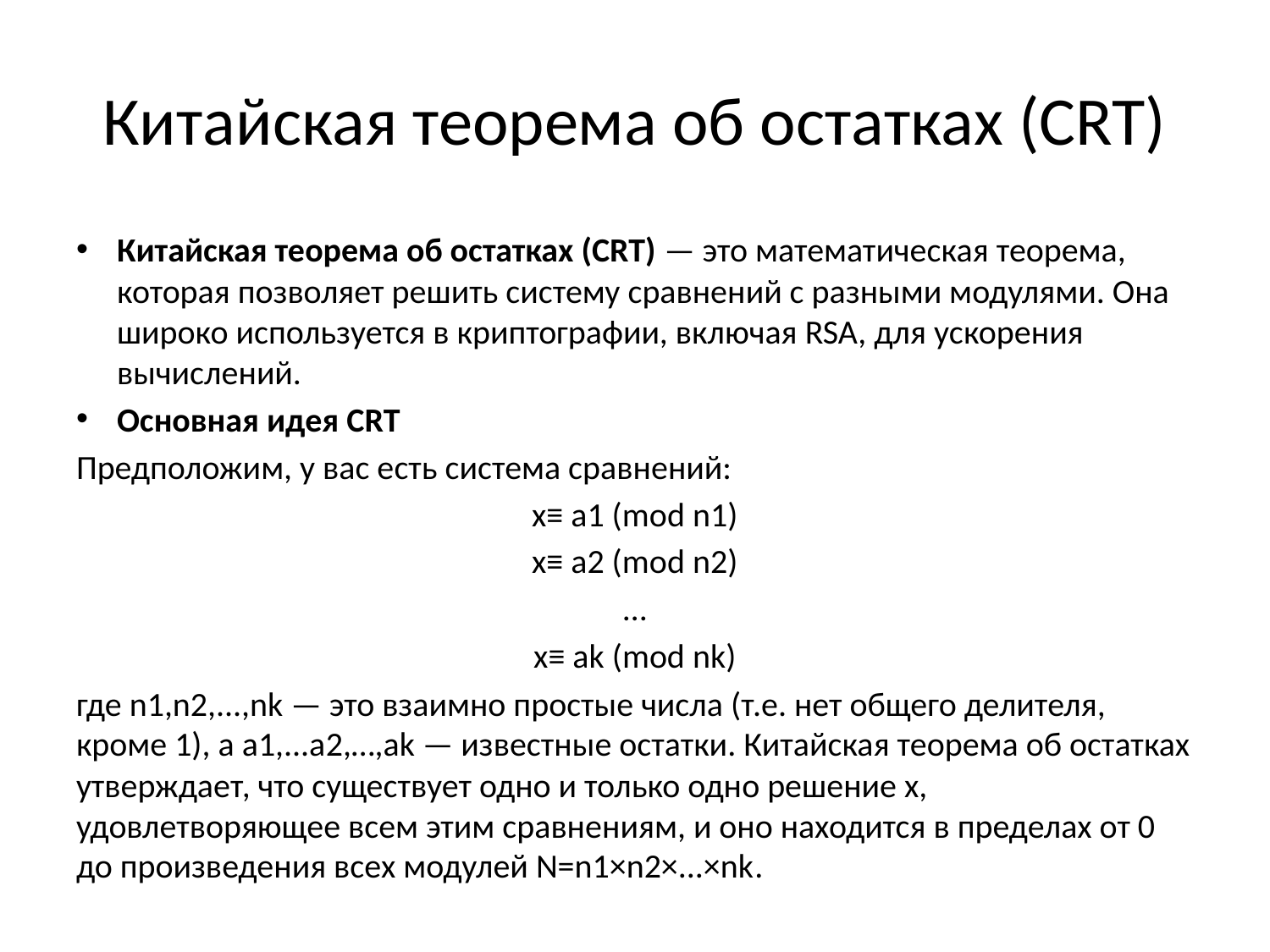

# Китайская теорема об остатках (CRT)
Китайская теорема об остатках (CRT) — это математическая теорема, которая позволяет решить систему сравнений с разными модулями. Она широко используется в криптографии, включая RSA, для ускорения вычислений.
Основная идея CRT
Предположим, у вас есть система сравнений:
x≡ a1​ (mod n1​)
x≡ a2​ (mod n2​)
…
x≡ ak​ (mod nk​)
где n1,n2,...,nk​ — это взаимно простые числа (т.е. нет общего делителя, кроме 1), а a1,...a2,…,ak​ — известные остатки. Китайская теорема об остатках утверждает, что существует одно и только одно решение x, удовлетворяющее всем этим сравнениям, и оно находится в пределах от 0 до произведения всех модулей N=n1×n2×...×nk​.